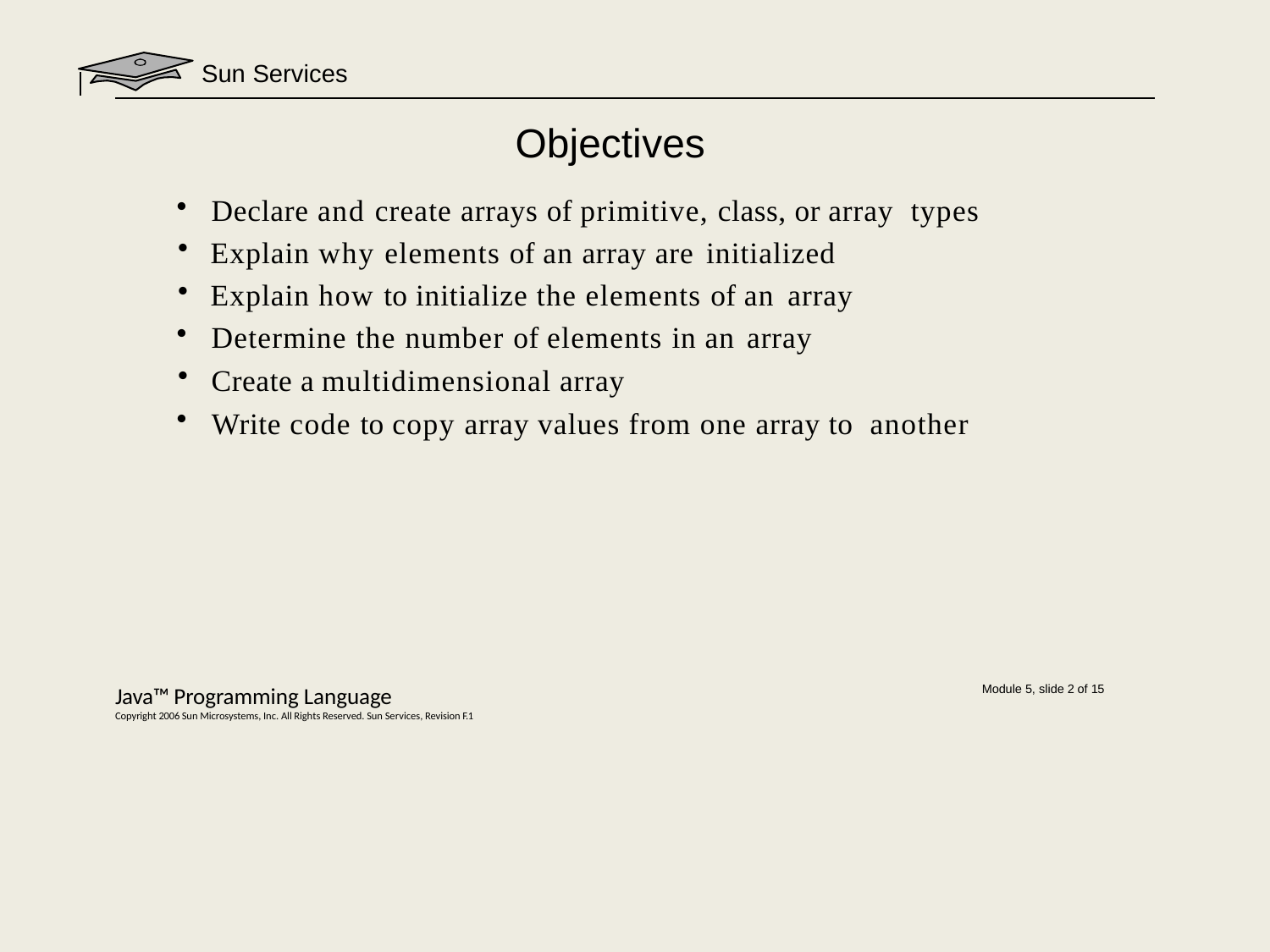

Sun Services

# Objectives
Declare and create arrays of primitive, class, or array  types
Explain why elements of an array are initialized
Explain how to initialize the elements of an array
Determine the number of elements in an array
Create a multidimensional array
Write code to copy array values from one array to  another
Java™ Programming Language
Copyright 2006 Sun Microsystems, Inc. All Rights Reserved. Sun Services, Revision F.1
Module 5, slide 2 of 15